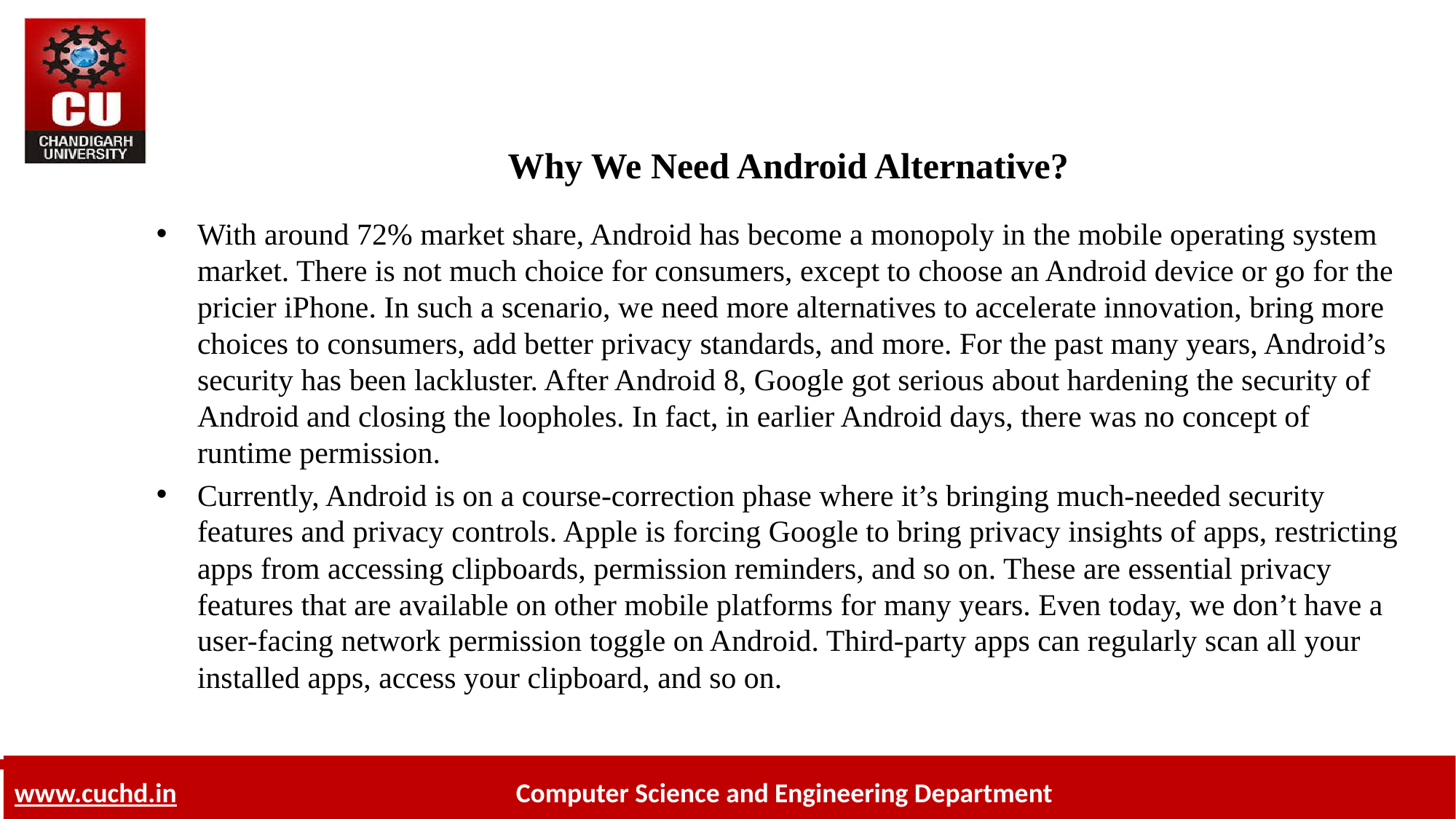

# Why We Need Android Alternative?
With around 72% market share, Android has become a monopoly in the mobile operating system market. There is not much choice for consumers, except to choose an Android device or go for the pricier iPhone. In such a scenario, we need more alternatives to accelerate innovation, bring more choices to consumers, add better privacy standards, and more. For the past many years, Android’s security has been lackluster. After Android 8, Google got serious about hardening the security of Android and closing the loopholes. In fact, in earlier Android days, there was no concept of runtime permission.
Currently, Android is on a course-correction phase where it’s bringing much-needed security features and privacy controls. Apple is forcing Google to bring privacy insights of apps, restricting apps from accessing clipboards, permission reminders, and so on. These are essential privacy features that are available on other mobile platforms for many years. Even today, we don’t have a user-facing network permission toggle on Android. Third-party apps can regularly scan all your installed apps, access your clipboard, and so on.